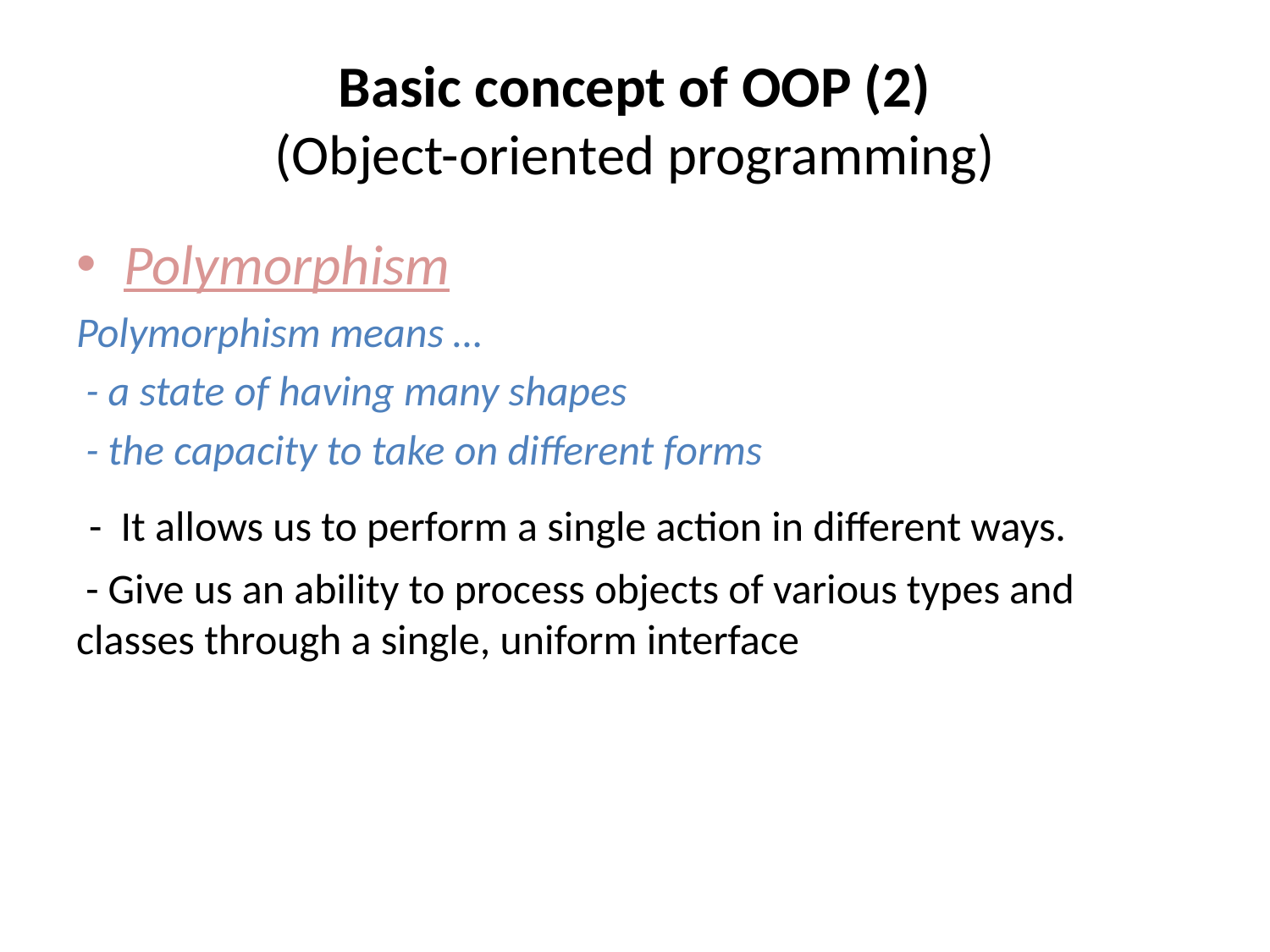

# Basic concept of OOP (2) (Object-oriented programming)
Polymorphism
Polymorphism means …
 - a state of having many shapes
 - the capacity to take on different forms
 -  It allows us to perform a single action in different ways.
 - Give us an ability to process objects of various types and classes through a single, uniform interface